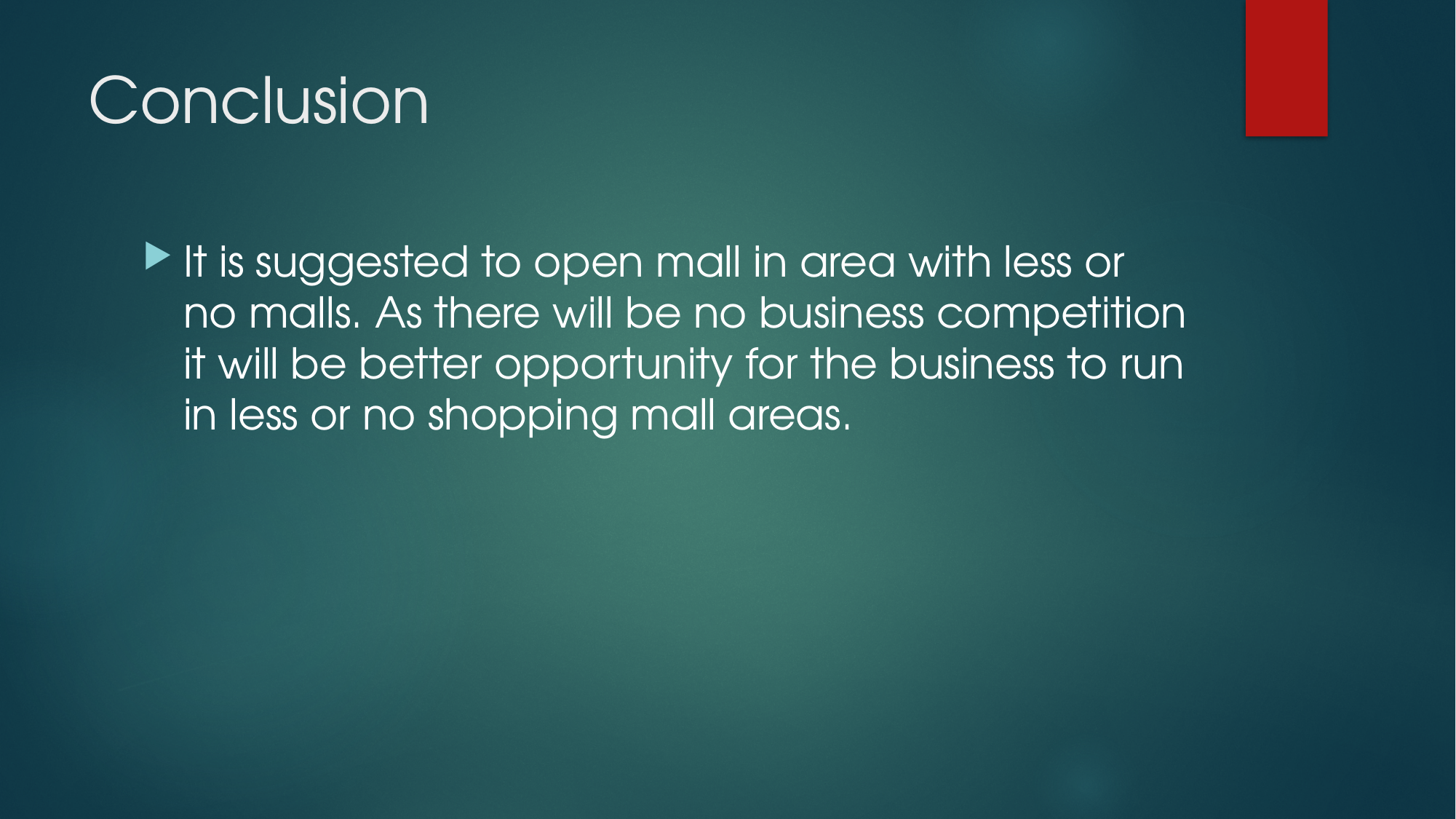

# Conclusion

It is suggested to open mall in area with less or no malls. As there will be no business competition it will be better opportunity for the business to run in less or no shopping mall areas.